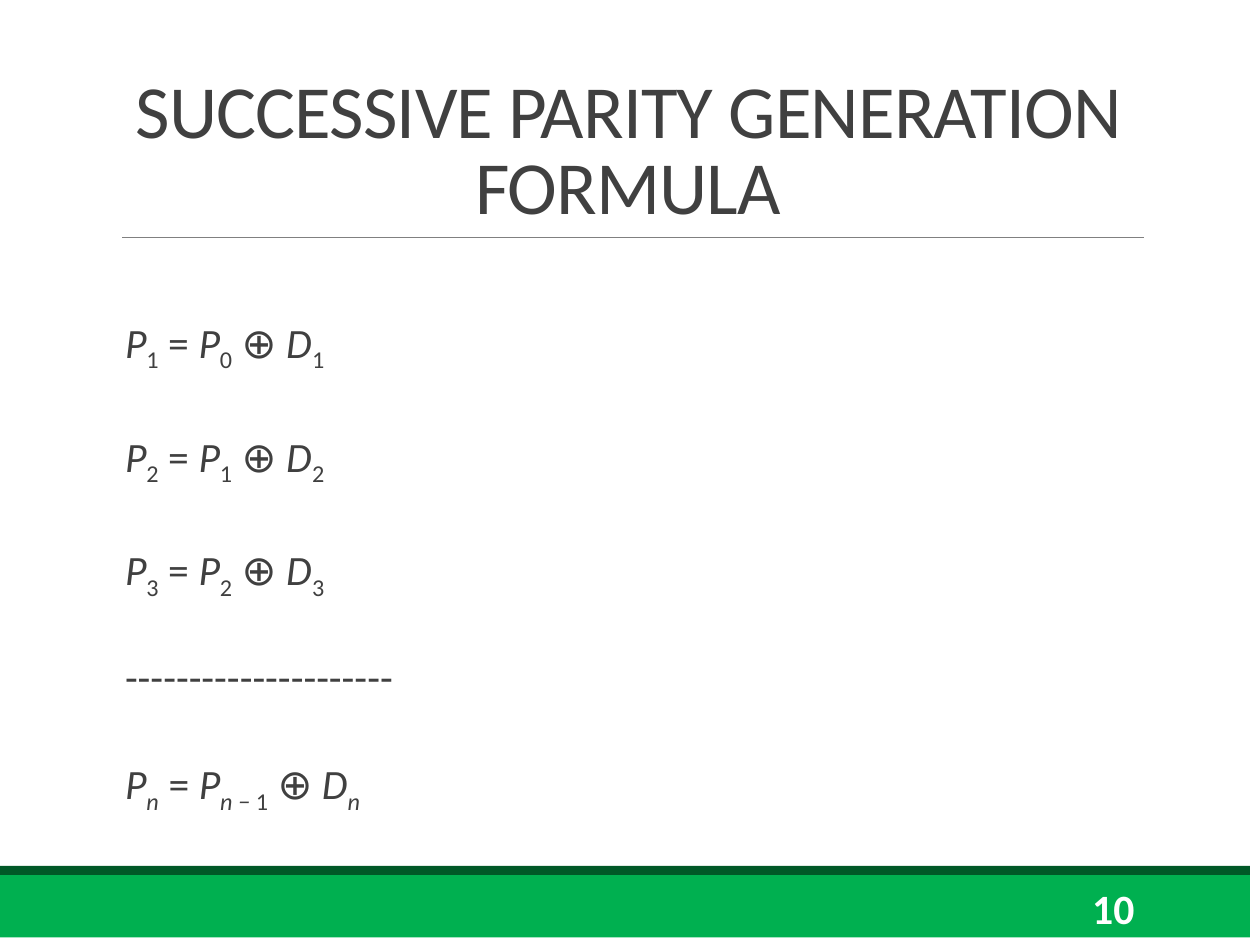

# SUCCESSIVE PARITY GENERATION FORMULA
P1 = P0 ⊕ D1
P2 = P1 ⊕ D2
P3 = P2 ⊕ D3
---------------------
Pn = Pn − 1 ⊕ Dn
10